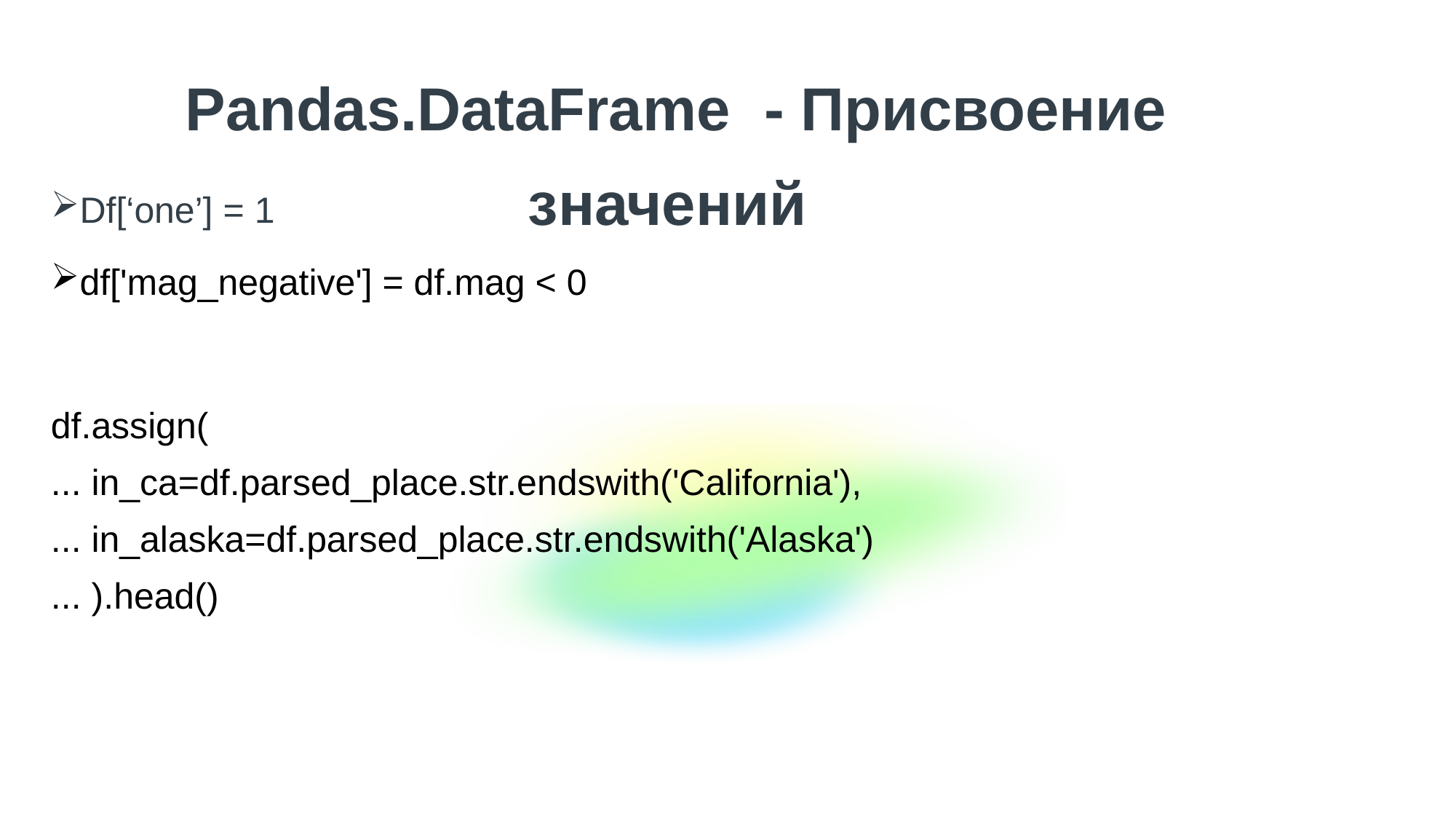

Pandas.DataFrame  - Присвоение значений

Df[‘one’] = 1
df['mag_negative'] = df.mag < 0

df.assign(
... in_ca=df.parsed_place.str.endswith('California'),
... in_alaska=df.parsed_place.str.endswith('Alaska')
... ).head()